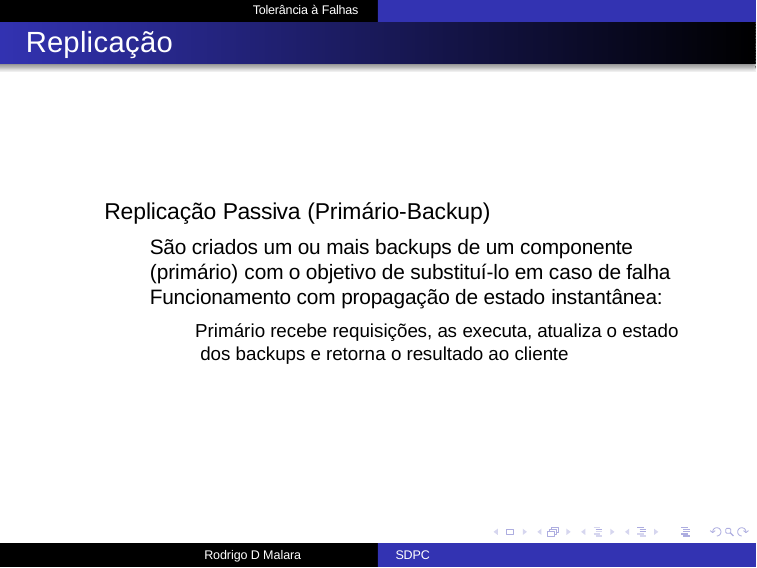

Tolerância à Falhas
# Replicação

Replicação Passiva (Primário-Backup)
São criados um ou mais backups de um componente  (primário) com o objetivo de substituí-lo em caso de falha  Funcionamento com propagação de estado instantânea:
Primário recebe requisições, as executa, atualiza o estado  dos backups e retorna o resultado ao cliente

Rodrigo D Malara
SDPC